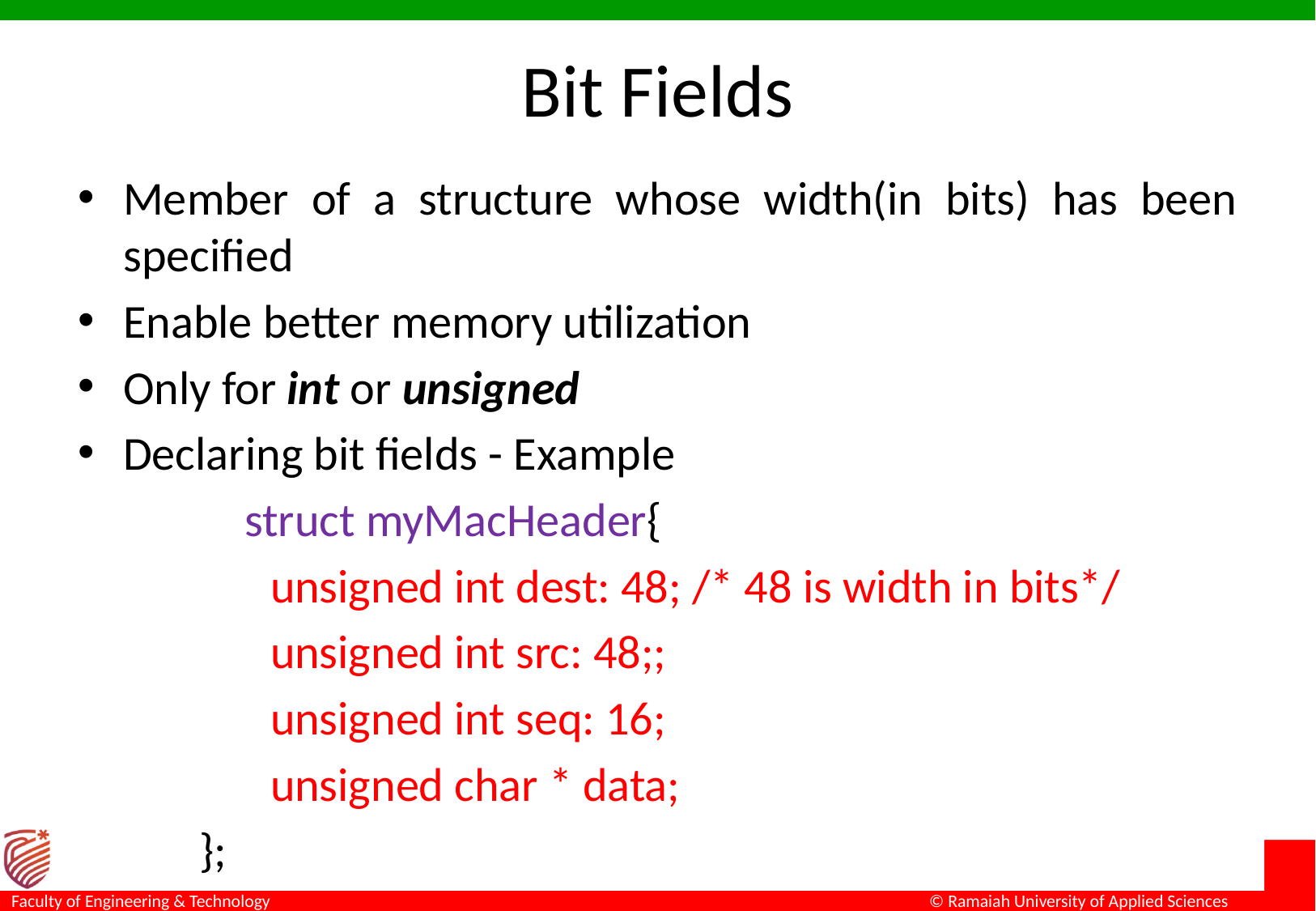

# Bit Fields
Member of a structure whose width(in bits) has been specified
Enable better memory utilization
Only for int or unsigned
Declaring bit fields - Example
		struct myMacHeader{
 unsigned int dest: 48; /* 48 is width in bits*/
 unsigned int src: 48;;
 unsigned int seq: 16;
 unsigned char * data;
};